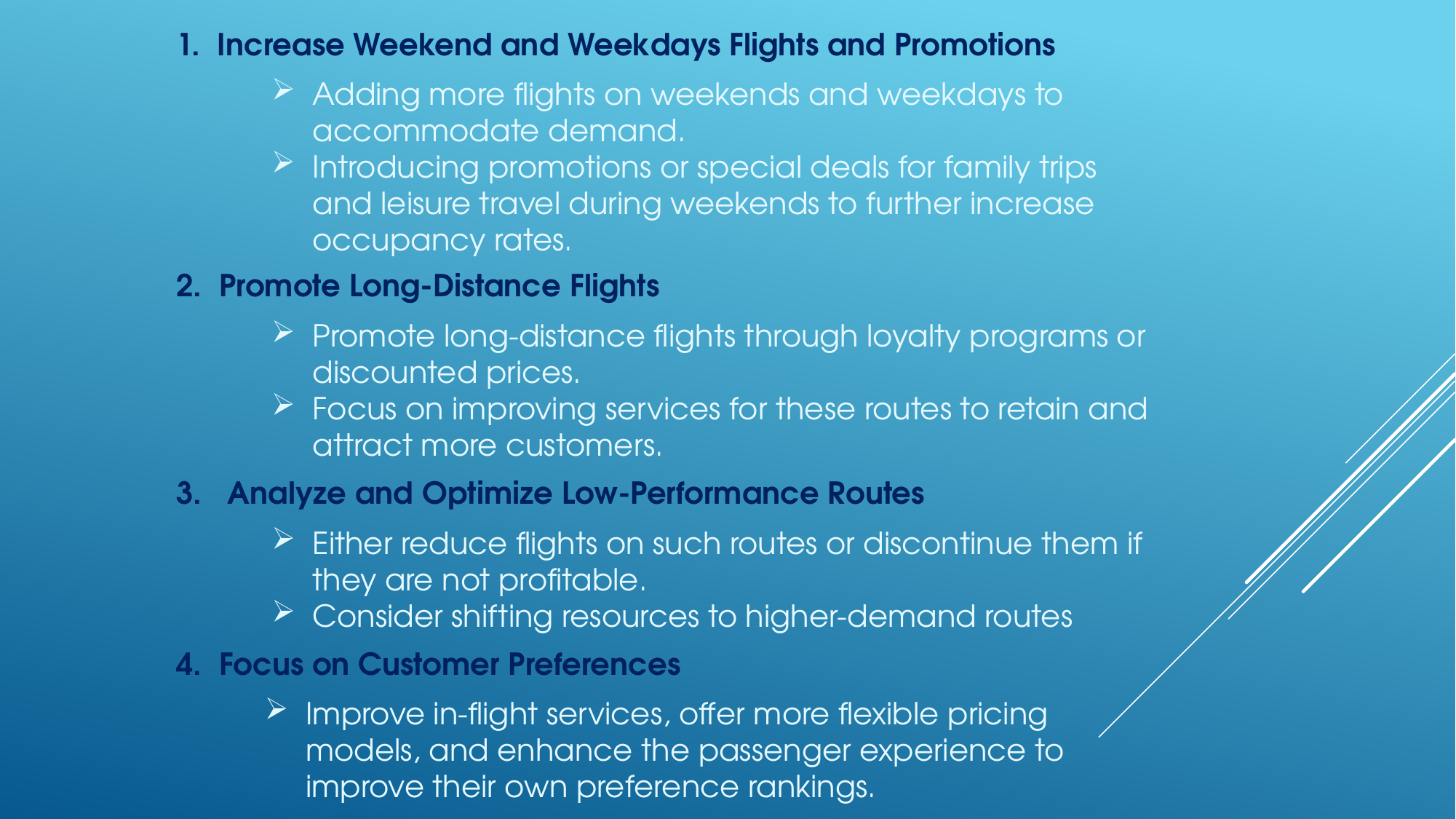

Increase Weekend and Weekdays Flights and Promotions

Adding more flights on weekends and weekdays to accommodate demand.
Introducing promotions or special deals for family trips and leisure travel during weekends to further increase occupancy rates.
2.  Promote Long-Distance Flights
Promote long-distance flights through loyalty programs or discounted prices.
Focus on improving services for these routes to retain and attract more customers.
3.   Analyze and Optimize Low-Performance Routes
Either reduce flights on such routes or discontinue them if they are not profitable.
Consider shifting resources to higher-demand routes
4.  Focus on Customer Preferences
Improve in-flight services, offer more flexible pricing models, and enhance the passenger experience to improve their own preference rankings.